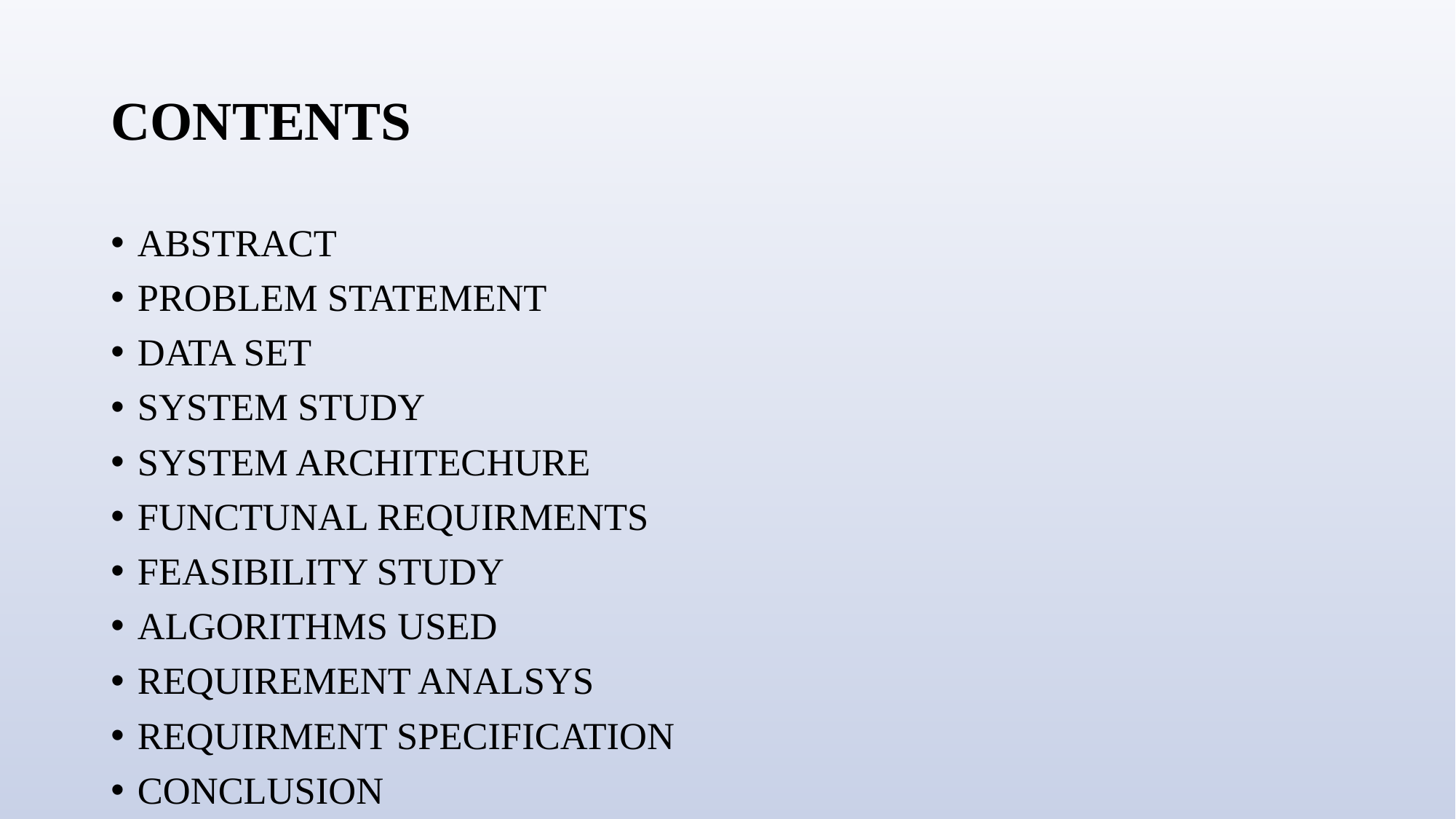

# CONTENTS
ABSTRACT
PROBLEM STATEMENT
DATA SET
SYSTEM STUDY
SYSTEM ARCHITECHURE
FUNCTUNAL REQUIRMENTS
FEASIBILITY STUDY
ALGORITHMS USED
REQUIREMENT ANALSYS
REQUIRMENT SPECIFICATION
CONCLUSION